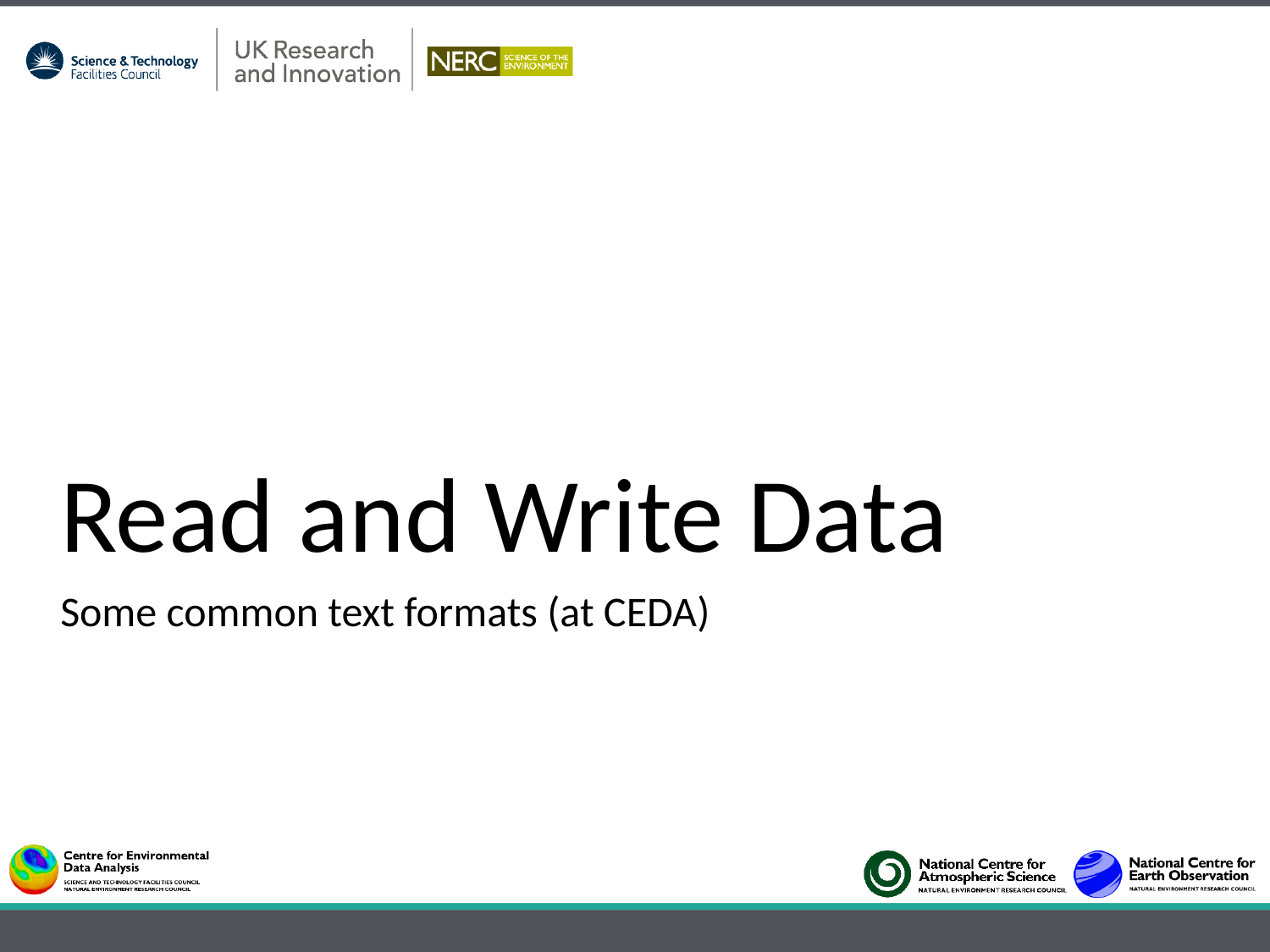

# Read and Write Data
Some common text formats (at CEDA)